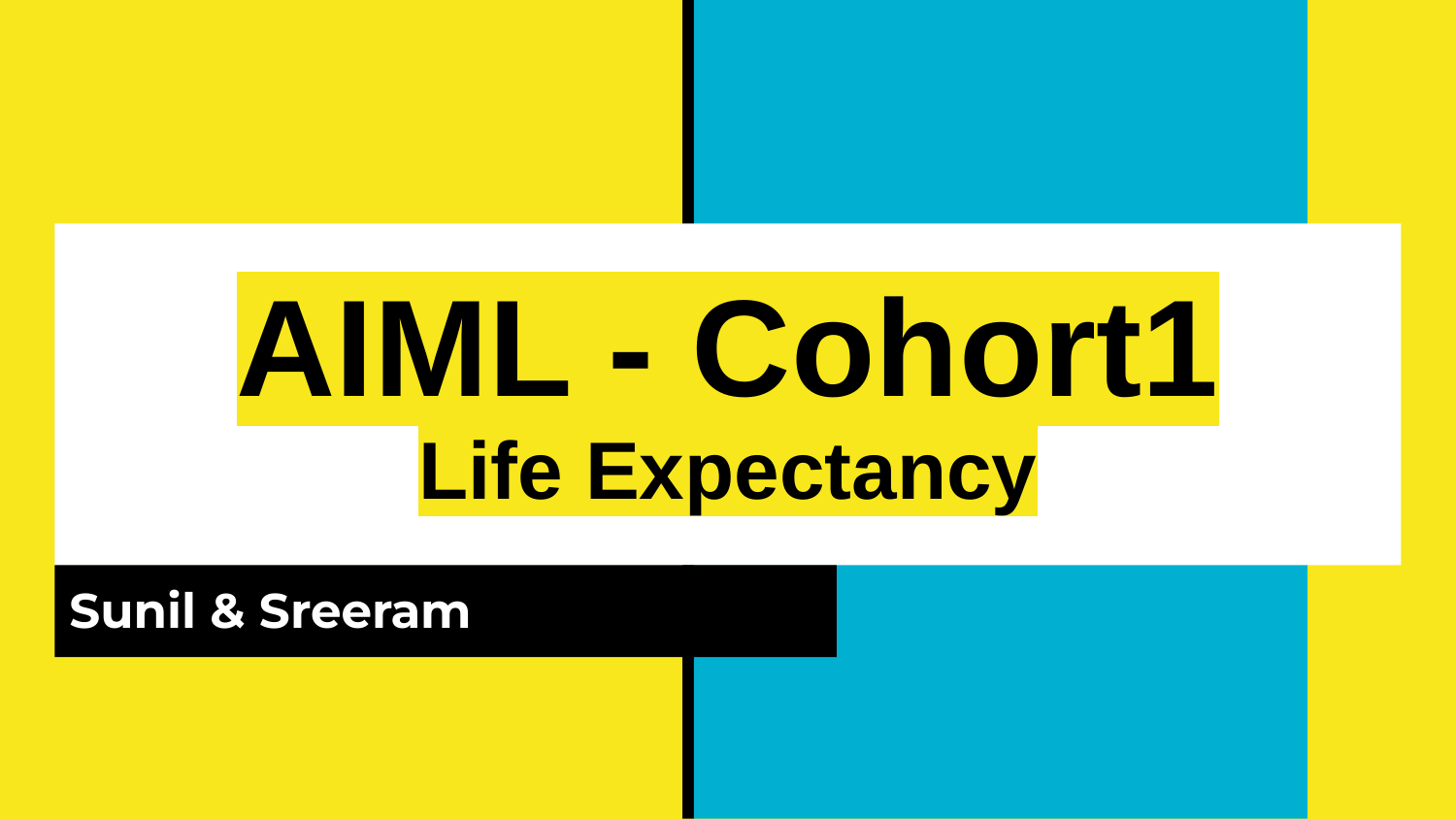

# AIML - Cohort1
Life Expectancy
Sunil & Sreeram